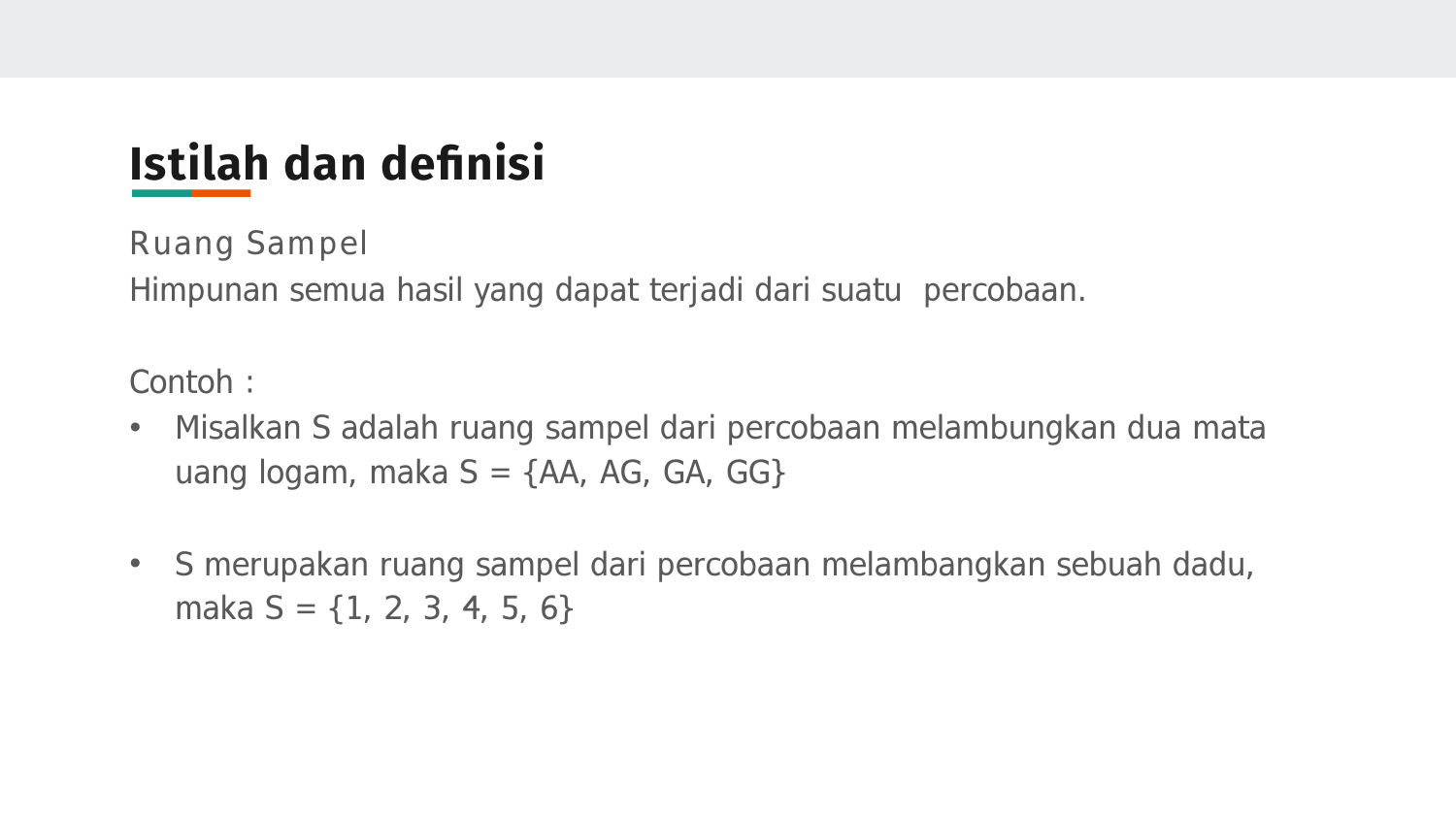

# Istilah dan definisi
Ruang Sampel
Himpunan semua hasil yang dapat terjadi dari suatu  percobaan.

Contoh :
Misalkan S adalah ruang sampel dari percobaan melambungkan dua mata uang logam, maka S = {AA, AG, GA, GG}

S merupakan ruang sampel dari percobaan melambangkan sebuah dadu, maka S = {1, 2, 3, 4, 5, 6}